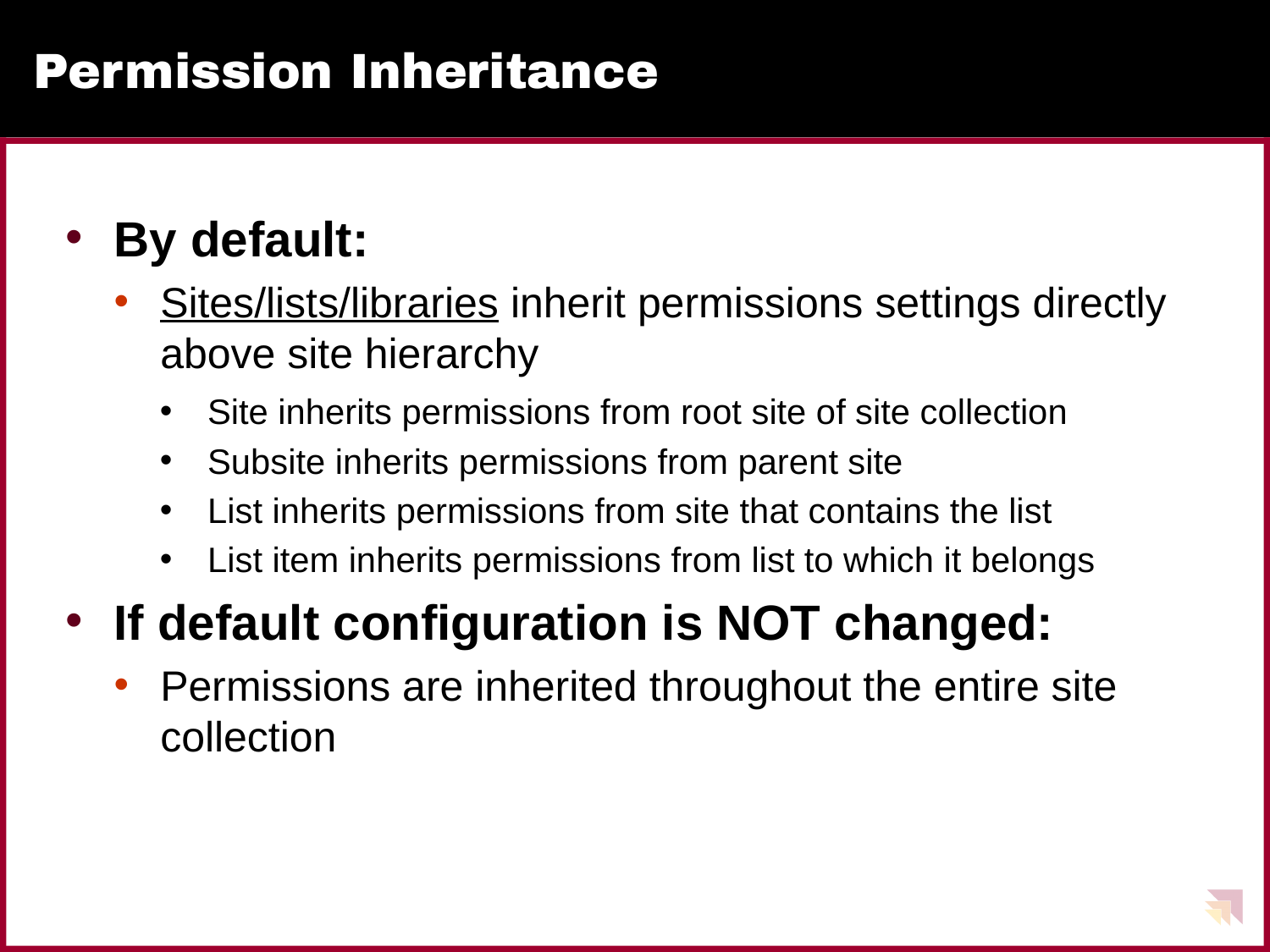

# Permission Inheritance
By default:
Sites/lists/libraries inherit permissions settings directly above site hierarchy
Site inherits permissions from root site of site collection
Subsite inherits permissions from parent site
List inherits permissions from site that contains the list
List item inherits permissions from list to which it belongs
If default configuration is NOT changed:
Permissions are inherited throughout the entire site collection